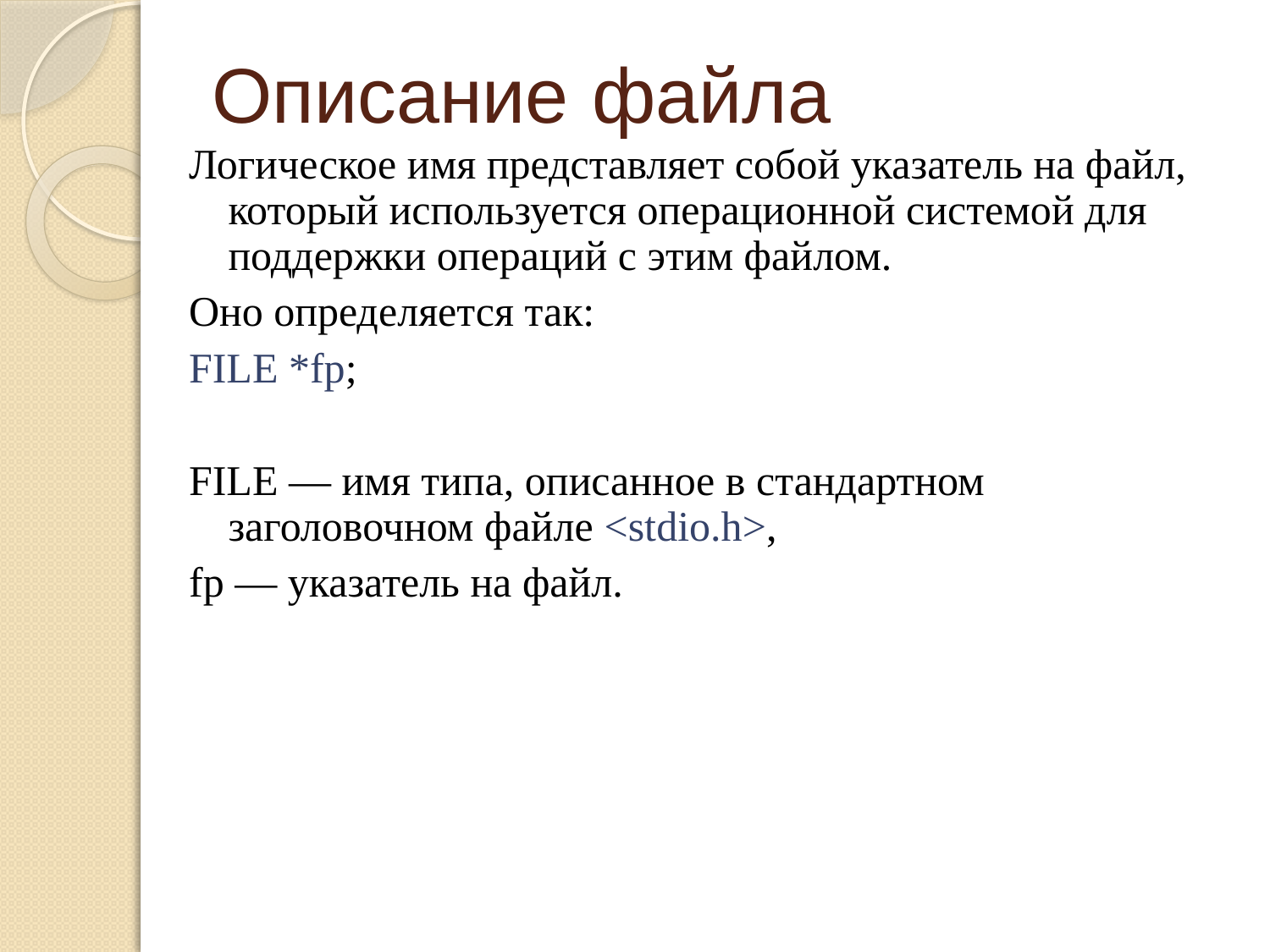

# Описание файла
Логическое имя представляет собой указатель на файл, который используется операционной системой для поддержки операций с этим файлом.
Оно определяется так:
FILE *fp;

FILE ― имя типа, описанное в стандартном заголовочном файле <stdio.h>,
fp ― указатель на файл.